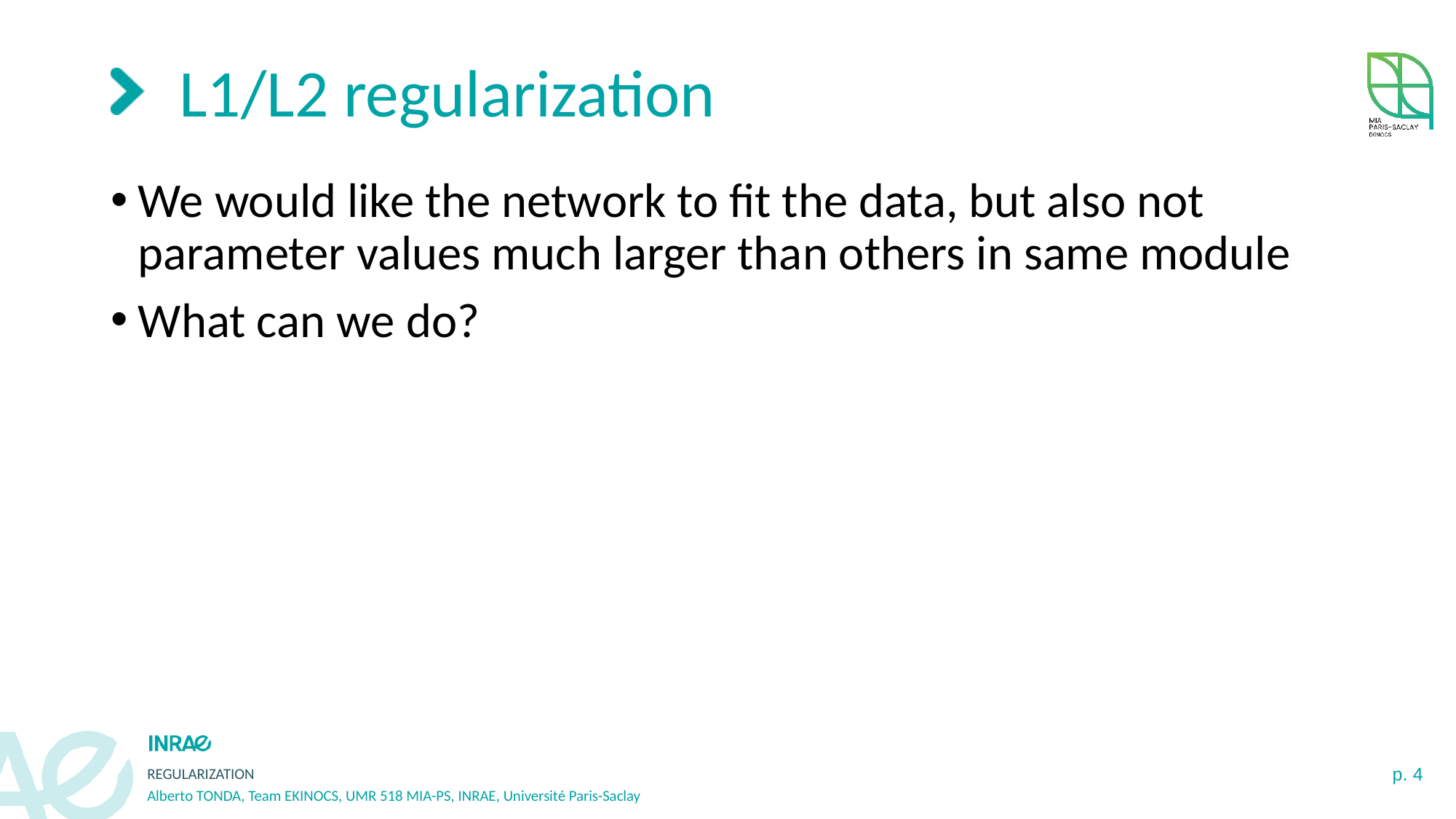

# L1/L2 regularization
We would like the network to fit the data, but also not parameter values much larger than others in same module
What can we do?